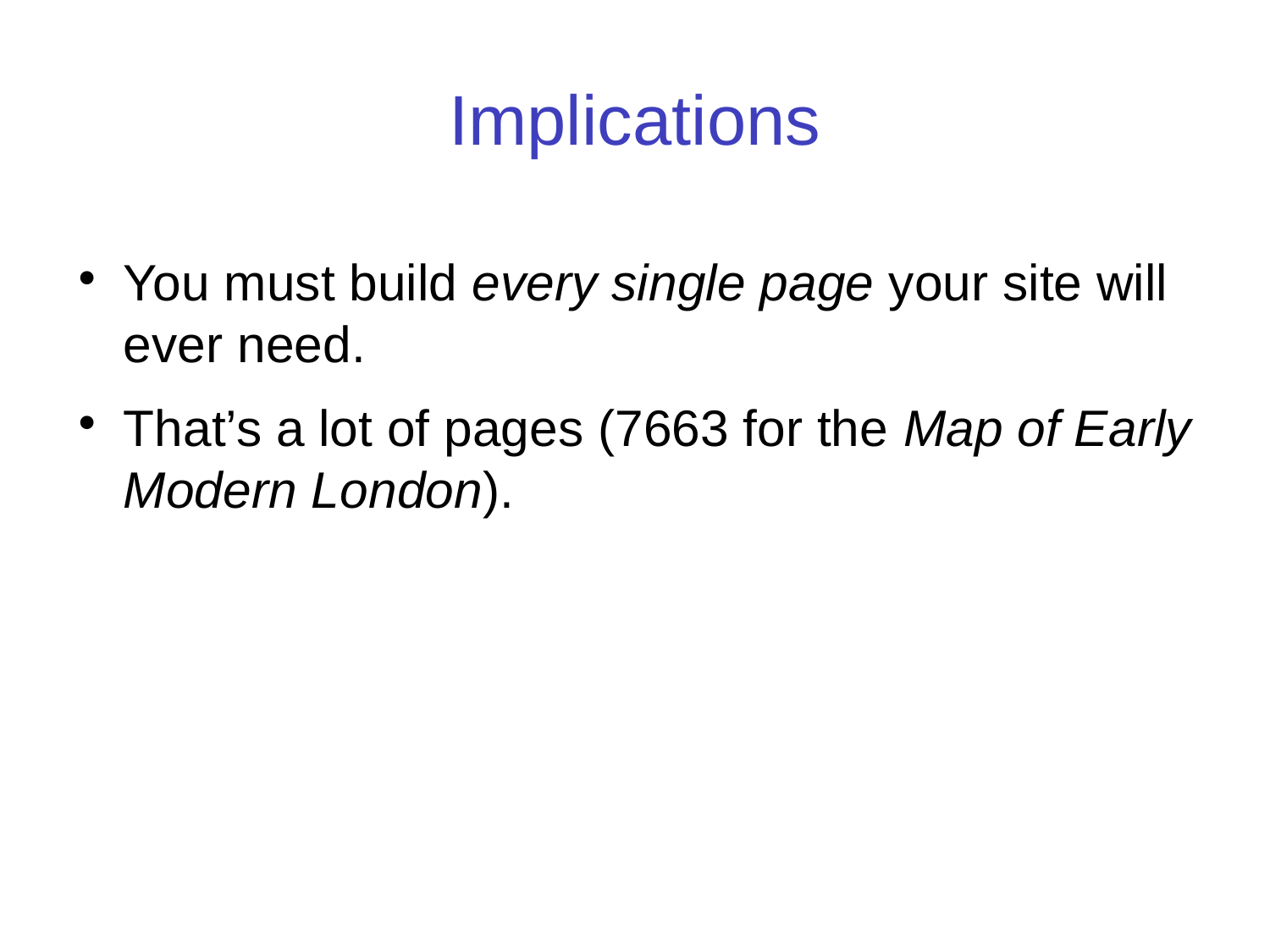

Implications
You must build every single page your site will ever need.
That’s a lot of pages (7663 for the Map of Early Modern London).